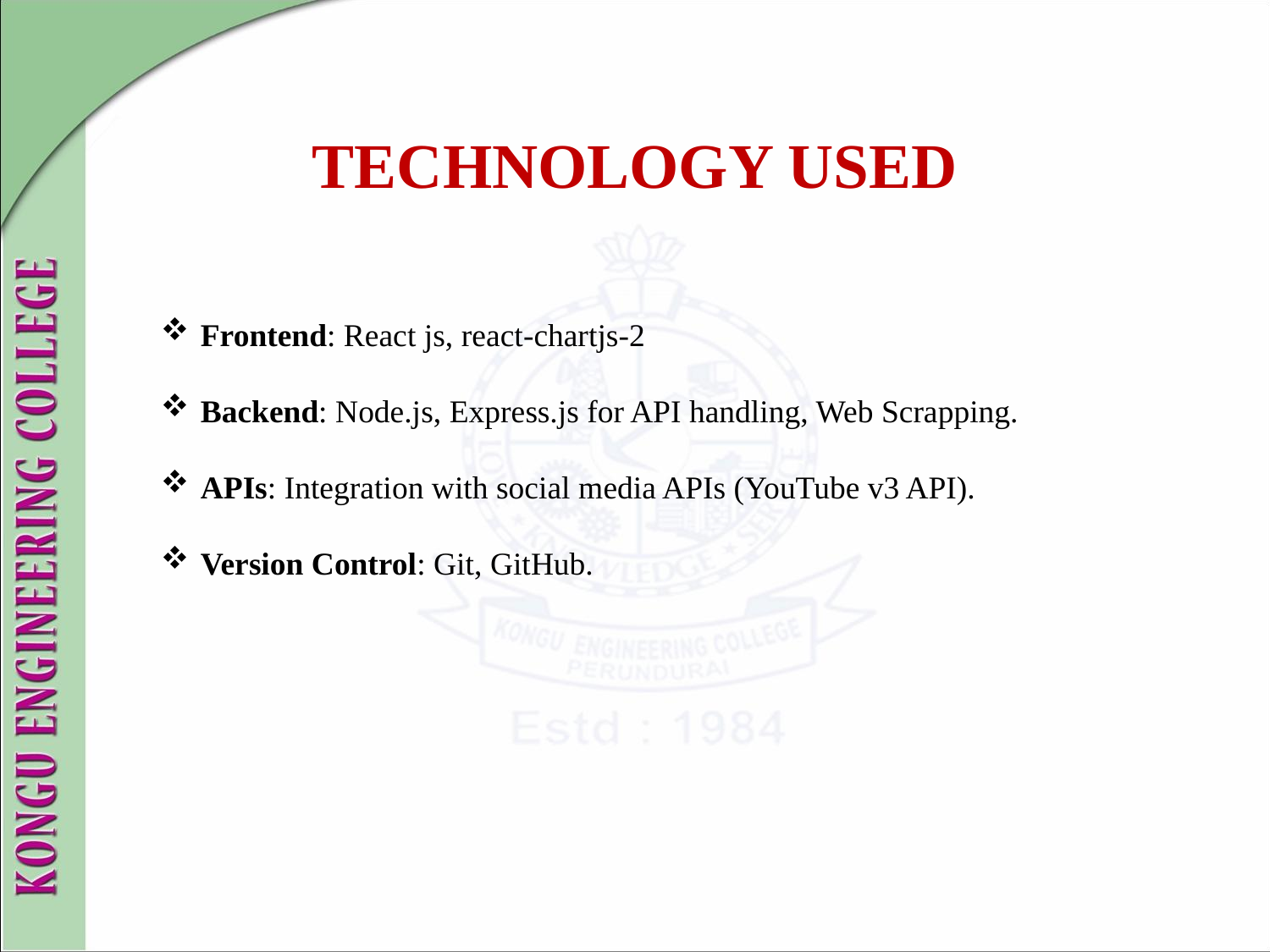

# TECHNOLOGY USED
Frontend: React js, react-chartjs-2

Backend: Node.js, Express.js for API handling, Web Scrapping.

APIs: Integration with social media APIs (YouTube v3 API).

Version Control: Git, GitHub.